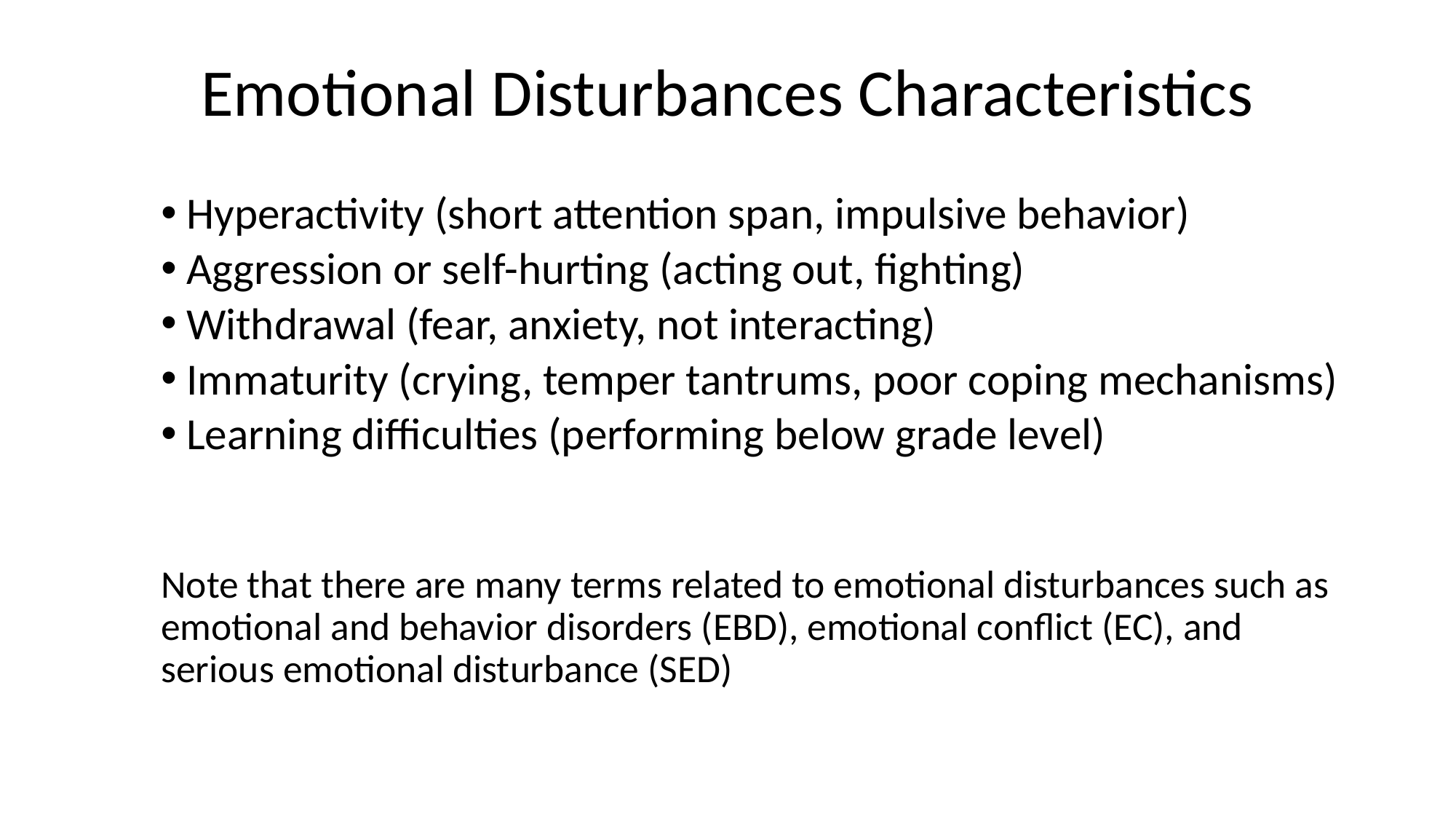

# Emotional Disturbances Characteristics

Hyperactivity (short attention span, impulsive behavior)
Aggression or self-hurting (acting out, fighting)
Withdrawal (fear, anxiety, not interacting)
Immaturity (crying, temper tantrums, poor coping mechanisms)
Learning difficulties (performing below grade level)

Note that there are many terms related to emotional disturbances such as emotional and behavior disorders (EBD), emotional conflict (EC), and serious emotional disturbance (SED)